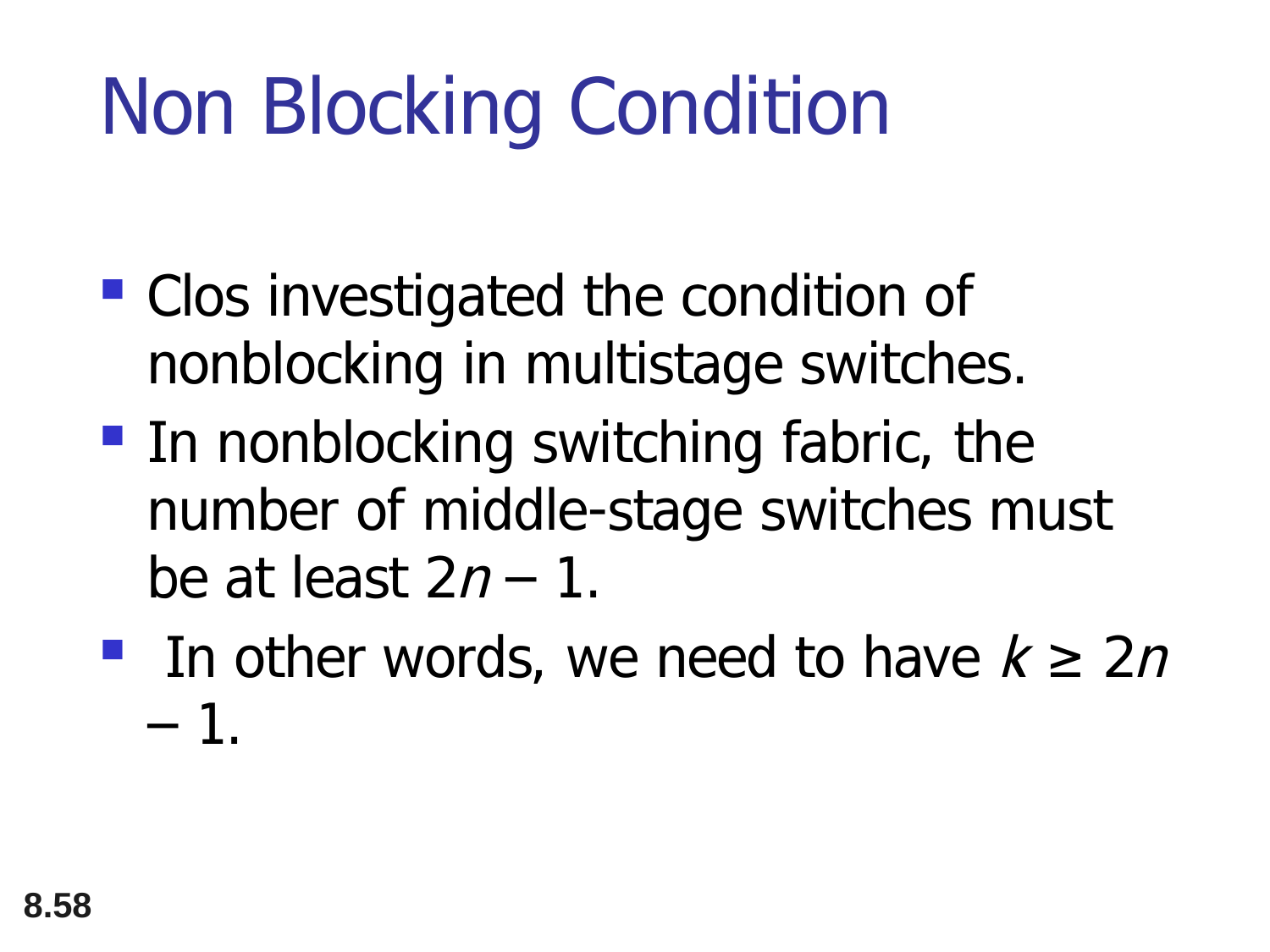

# Non Blocking Condition
Clos investigated the condition of nonblocking in multistage switches.
In nonblocking switching fabric, the number of middle-stage switches must be at least 2n – 1.
 In other words, we need to have k ≥ 2n – 1.
8.58